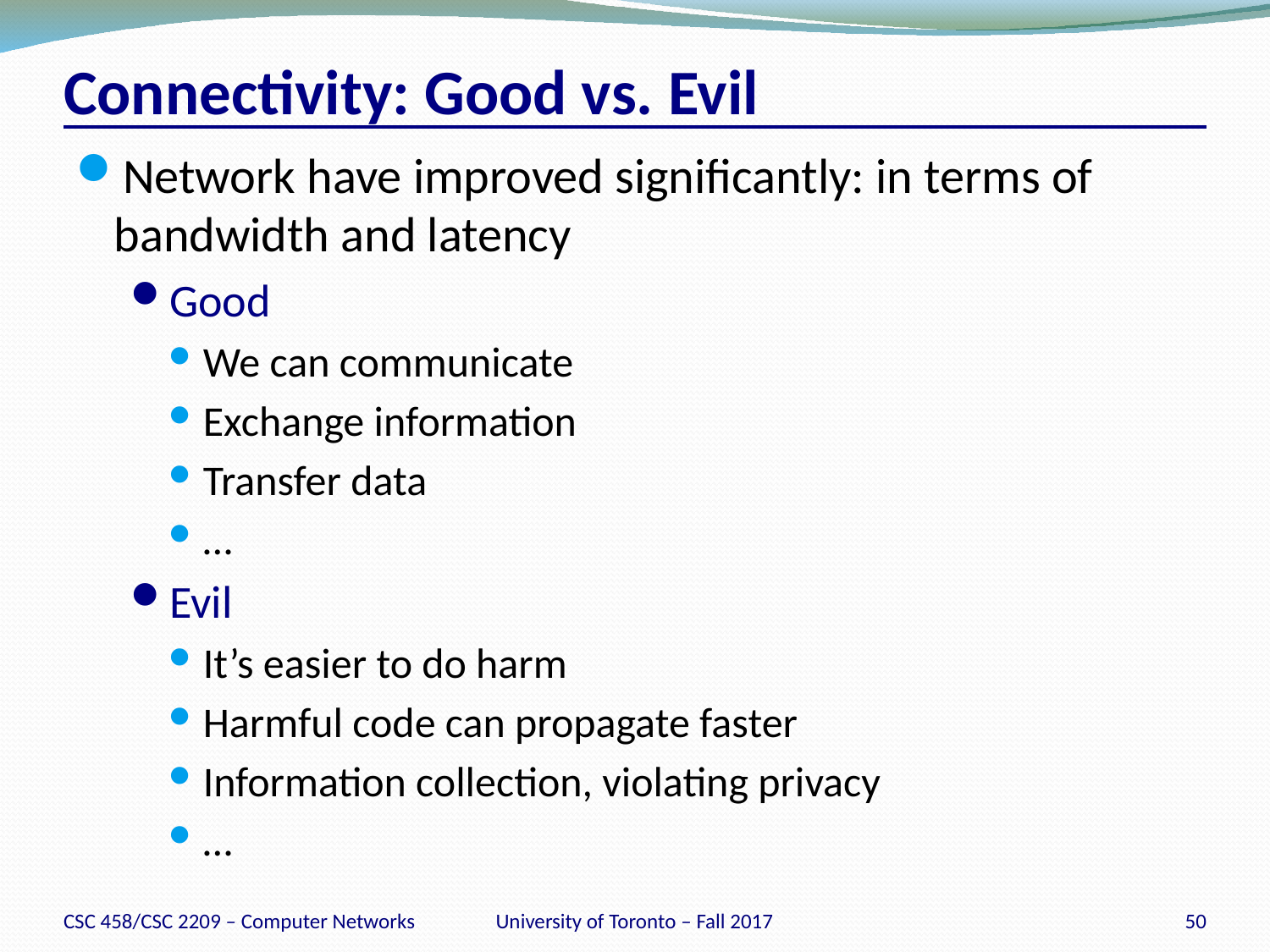

# Connectivity: Good vs. Evil
Network have improved significantly: in terms of bandwidth and latency
Good
We can communicate
Exchange information
Transfer data
…
Evil
It’s easier to do harm
Harmful code can propagate faster
Information collection, violating privacy
…

CSC 458/CSC 2209 – Computer Networks
University of Toronto – Fall 2017
50